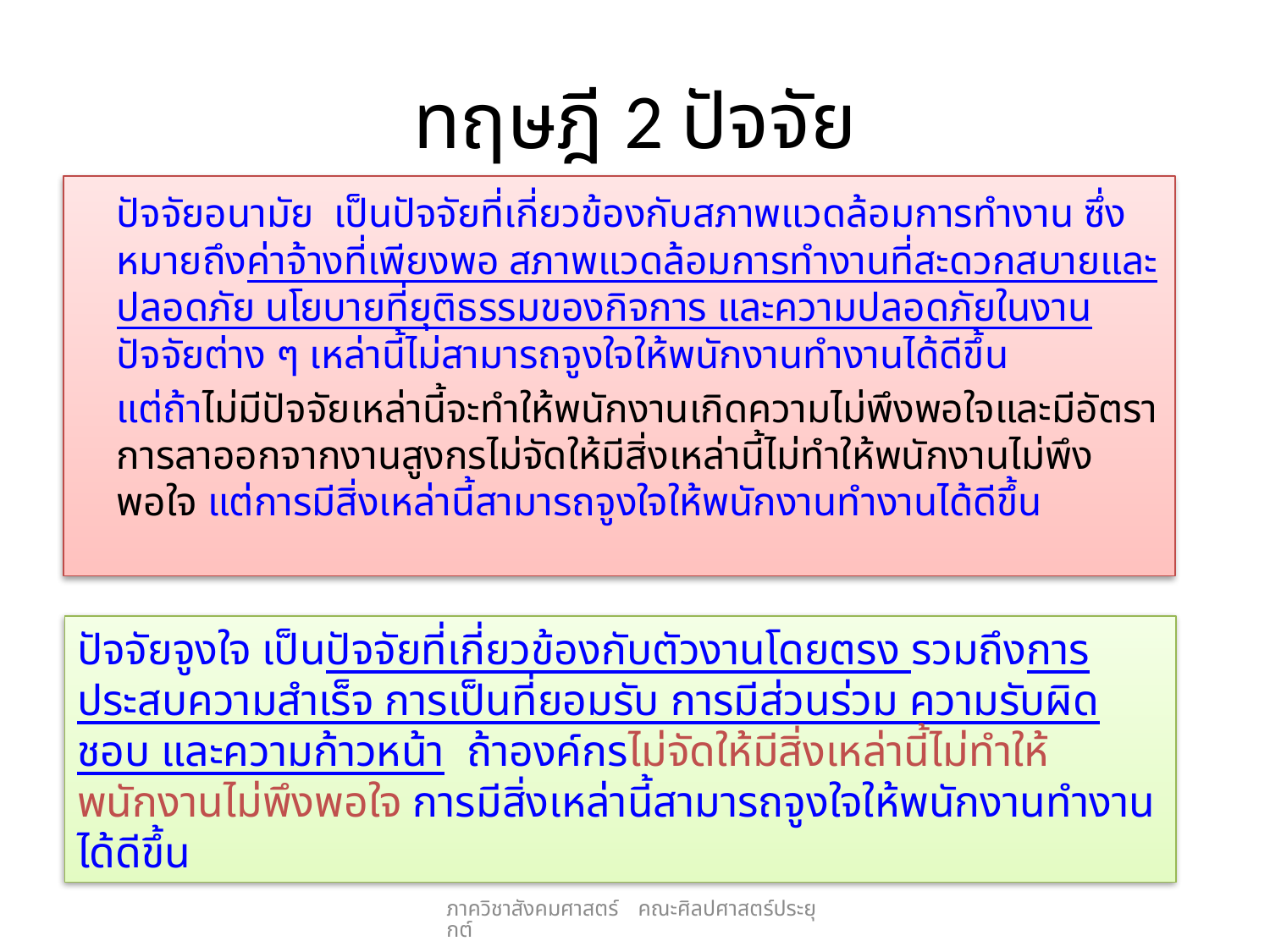

# ทฤษฎี 2 ปัจจัย
	ปัจจัยอนามัย  เป็นปัจจัยที่เกี่ยวข้องกับสภาพแวดล้อมการทำงาน ซึ่งหมายถึงค่าจ้างที่เพียงพอ สภาพแวดล้อมการทำงานที่สะดวกสบายและปลอดภัย นโยบายที่ยุติธรรมของกิจการ และความปลอดภัยในงาน ปัจจัยต่าง ๆ เหล่านี้ไม่สามารถจูงใจให้พนักงานทำงานได้ดีขึ้น
		แต่ถ้าไม่มีปัจจัยเหล่านี้จะทำให้พนักงานเกิดความไม่พึงพอใจและมีอัตราการลาออกจากงานสูงกรไม่จัดให้มีสิ่งเหล่านี้ไม่ทำให้พนักงานไม่พึงพอใจ แต่การมีสิ่งเหล่านี้สามารถจูงใจให้พนักงานทำงานได้ดีขึ้น
ปัจจัยจูงใจ เป็นปัจจัยที่เกี่ยวข้องกับตัวงานโดยตรง รวมถึงการประสบความสำเร็จ การเป็นที่ยอมรับ การมีส่วนร่วม ความรับผิดชอบ และความก้าวหน้า  ถ้าองค์กรไม่จัดให้มีสิ่งเหล่านี้ไม่ทำให้พนักงานไม่พึงพอใจ การมีสิ่งเหล่านี้สามารถจูงใจให้พนักงานทำงานได้ดีขึ้น
ภาควิชาสังคมศาสตร์   คณะศิลปศาสตร์ประยุกต์